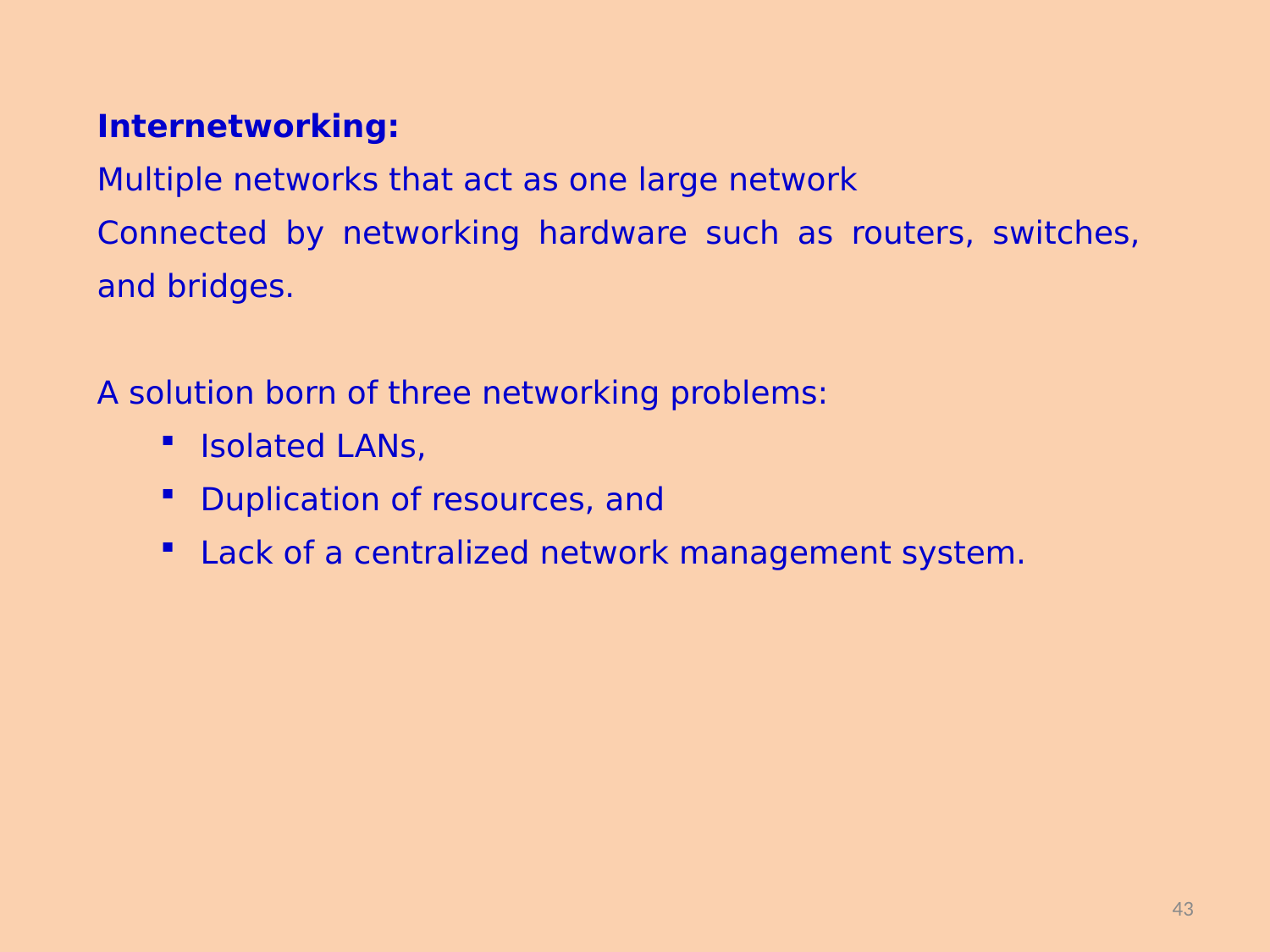

Internetworking:
Multiple networks that act as one large network
Connected by networking hardware such as routers, switches, and bridges.

A solution born of three networking problems:
Isolated LANs,
Duplication of resources, and
Lack of a centralized network management system.
43